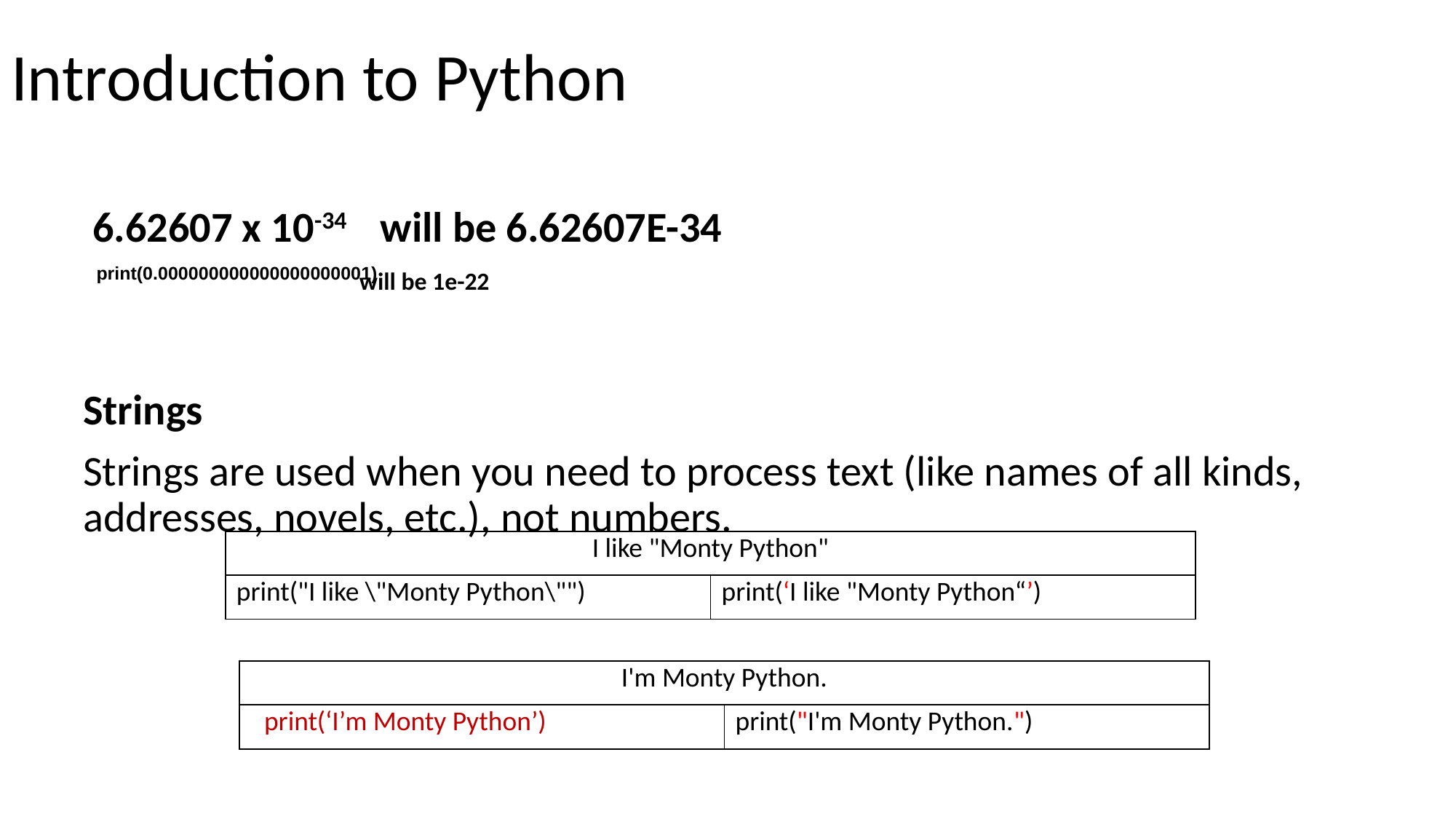

# Introduction to Python
 6.62607 x 10-34      will be 6.62607E-34
                                                 will be 1e-22

Strings
Strings are used when you need to process text (like names of all kinds, addresses, novels, etc.), not numbers.

print(0.000000000000000000001)
| I like "Monty Python" |  |
| --- | --- |
| print("I like \"Monty Python\"") | print(‘I like "Monty Python“’) |
| I'm Monty Python. |  |
| --- | --- |
| Pprint(‘I’m Monty Python’) | print("I'm Monty Python.") |